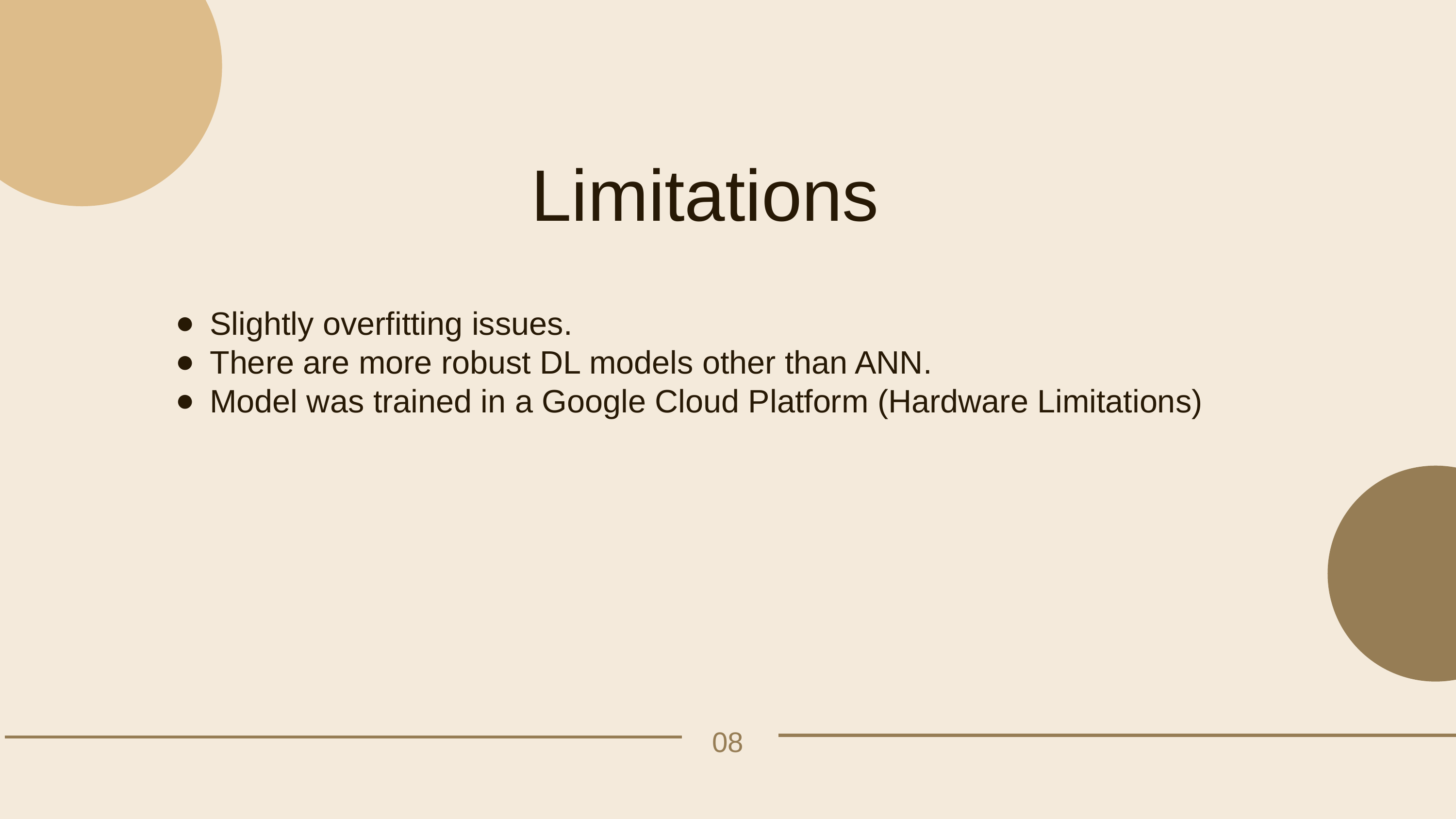

Limitations
Slightly overfitting issues.
There are more robust DL models other than ANN.
Model was trained in a Google Cloud Platform (Hardware Limitations)

08